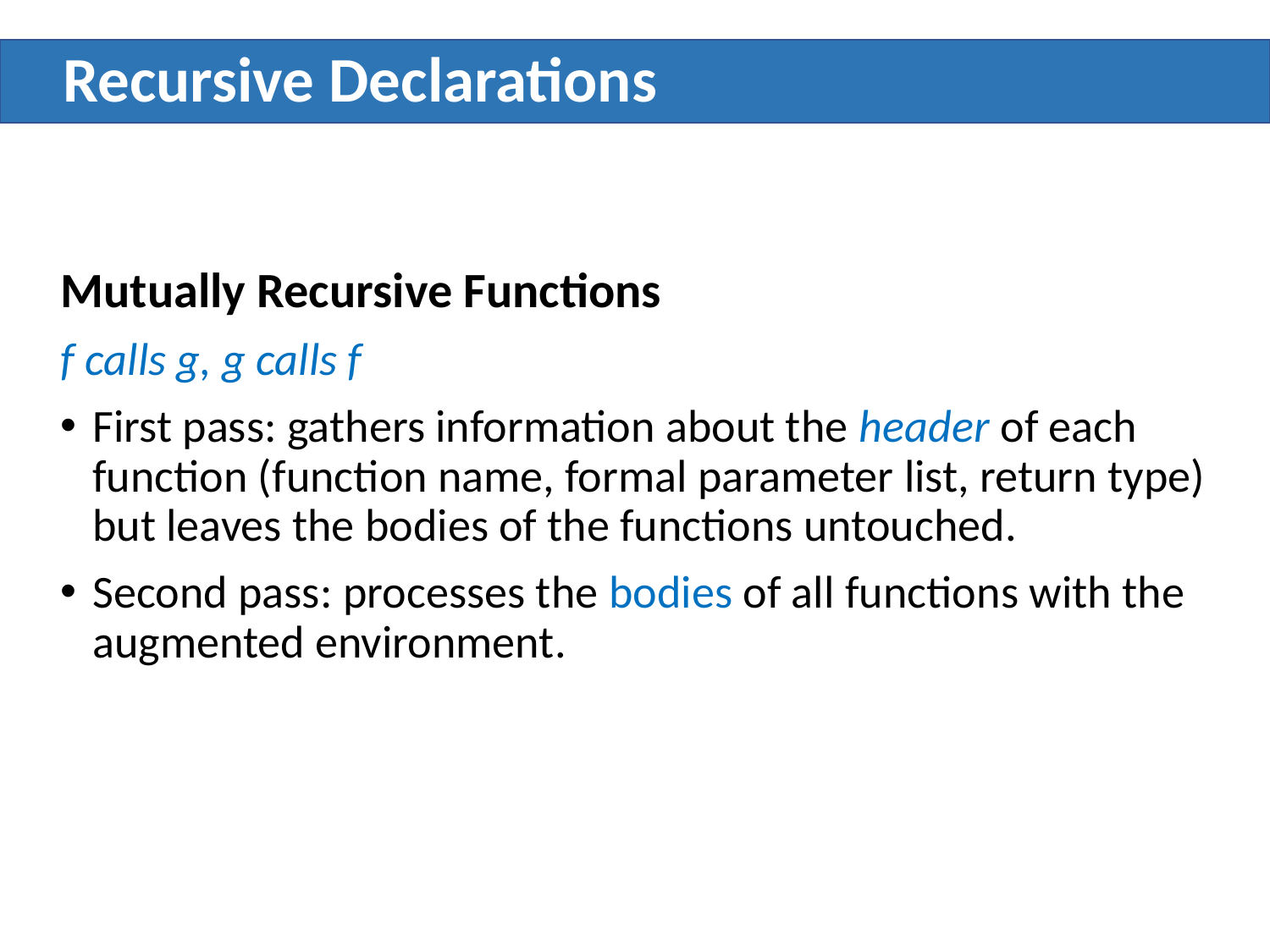

# Recursive Declarations
Mutually Recursive Functions
f calls g, g calls f
First pass: gathers information about the header of each function (function name, formal parameter list, return type) but leaves the bodies of the functions untouched.
Second pass: processes the bodies of all functions with the augmented environment.